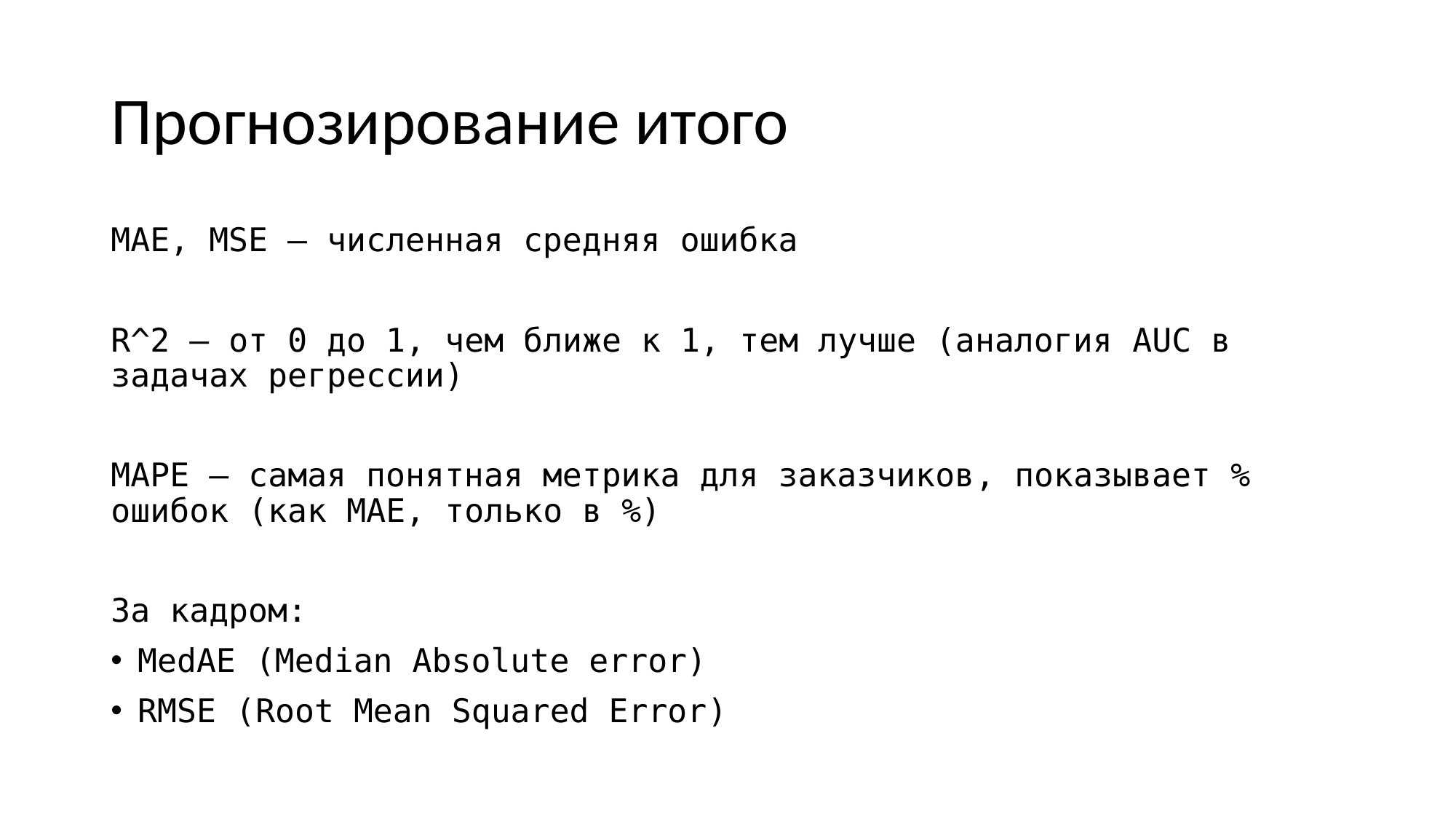

# Прогнозирование итого
MAE, MSE – численная средняя ошибка

R^2 – от 0 до 1, чем ближе к 1, тем лучше (аналогия AUC в задачах регрессии)

MAPE – самая понятная метрика для заказчиков, показывает % ошибок (как MAE, только в %)

За кадром:
MedAE (Median Absolute error)
RMSE (Root Mean Squared Error)